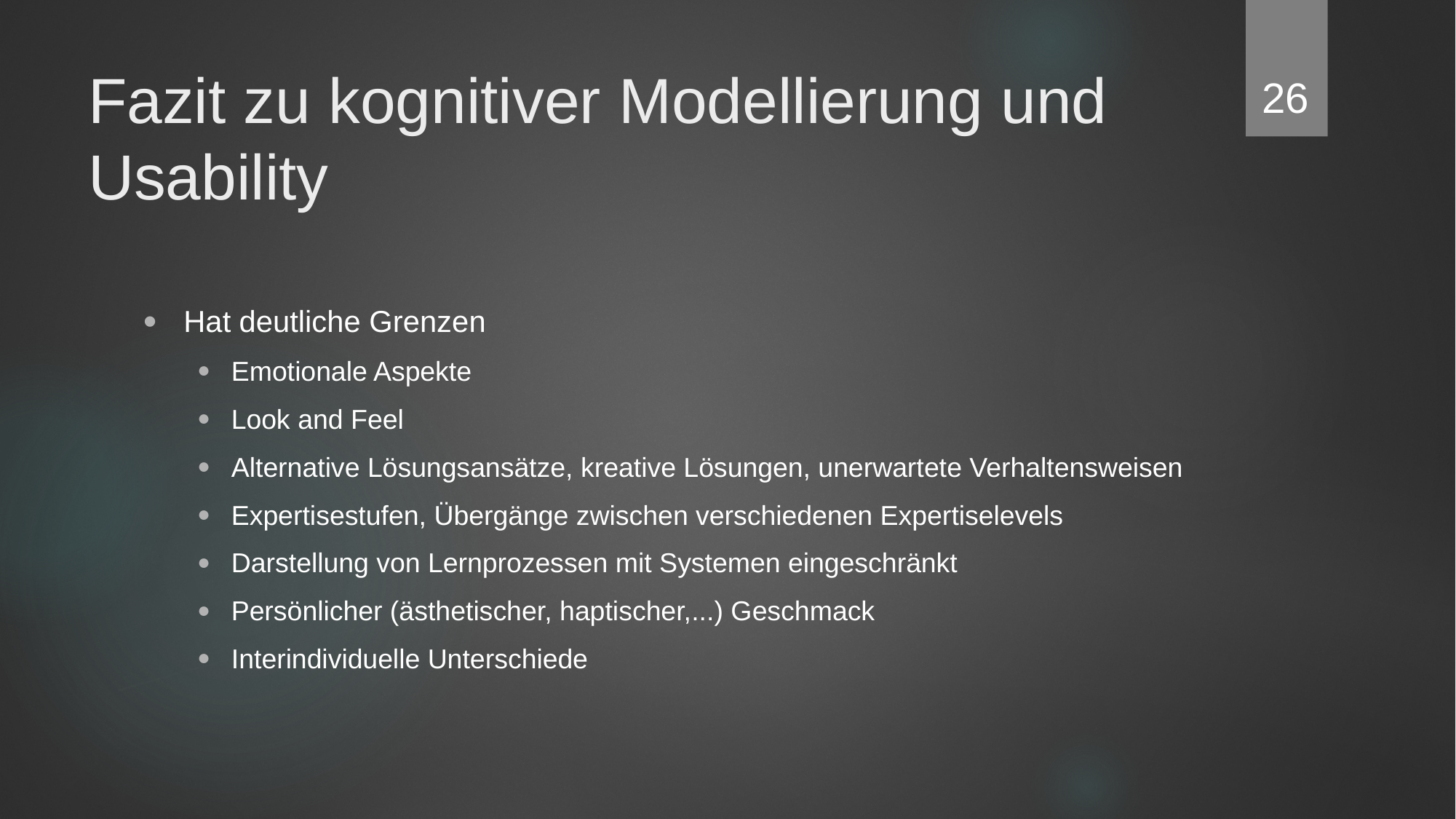

26
# Fazit zu kognitiver Modellierung und Usability

Hat deutliche Grenzen
Emotionale Aspekte
Look and Feel
Alternative Lösungsansätze, kreative Lösungen, unerwartete Verhaltensweisen
Expertisestufen, Übergänge zwischen verschiedenen Expertiselevels
Darstellung von Lernprozessen mit Systemen eingeschränkt
Persönlicher (ästhetischer, haptischer,...) Geschmack
Interindividuelle Unterschiede